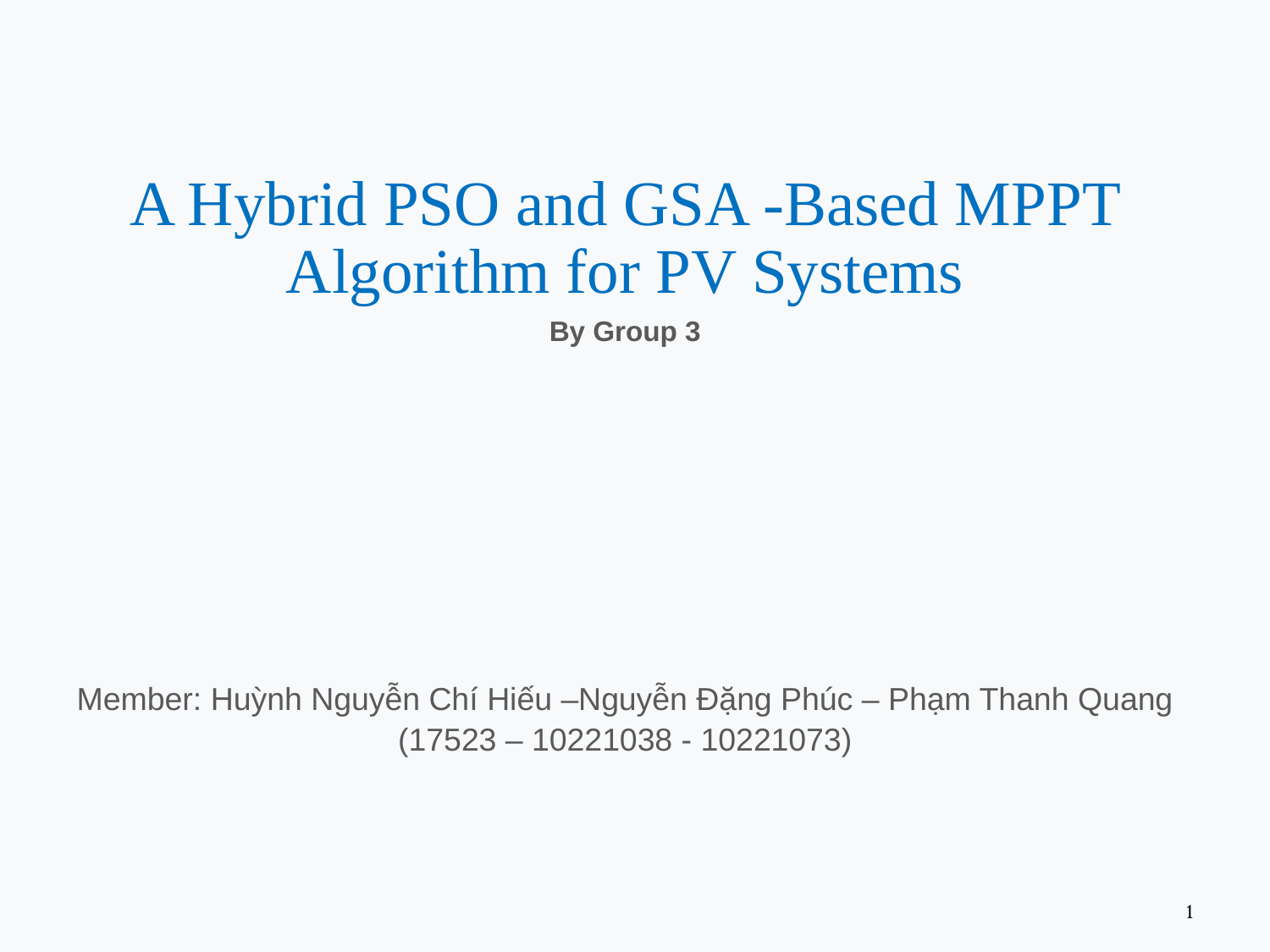

A Hybrid PSO and GSA -Based MPPT Algorithm for PV Systems
By Group 3

Member: Huỳnh Nguyễn Chí Hiếu –Nguyễn Đặng Phúc – Phạm Thanh Quang
(17523 – 10221038 - 10221073)
1